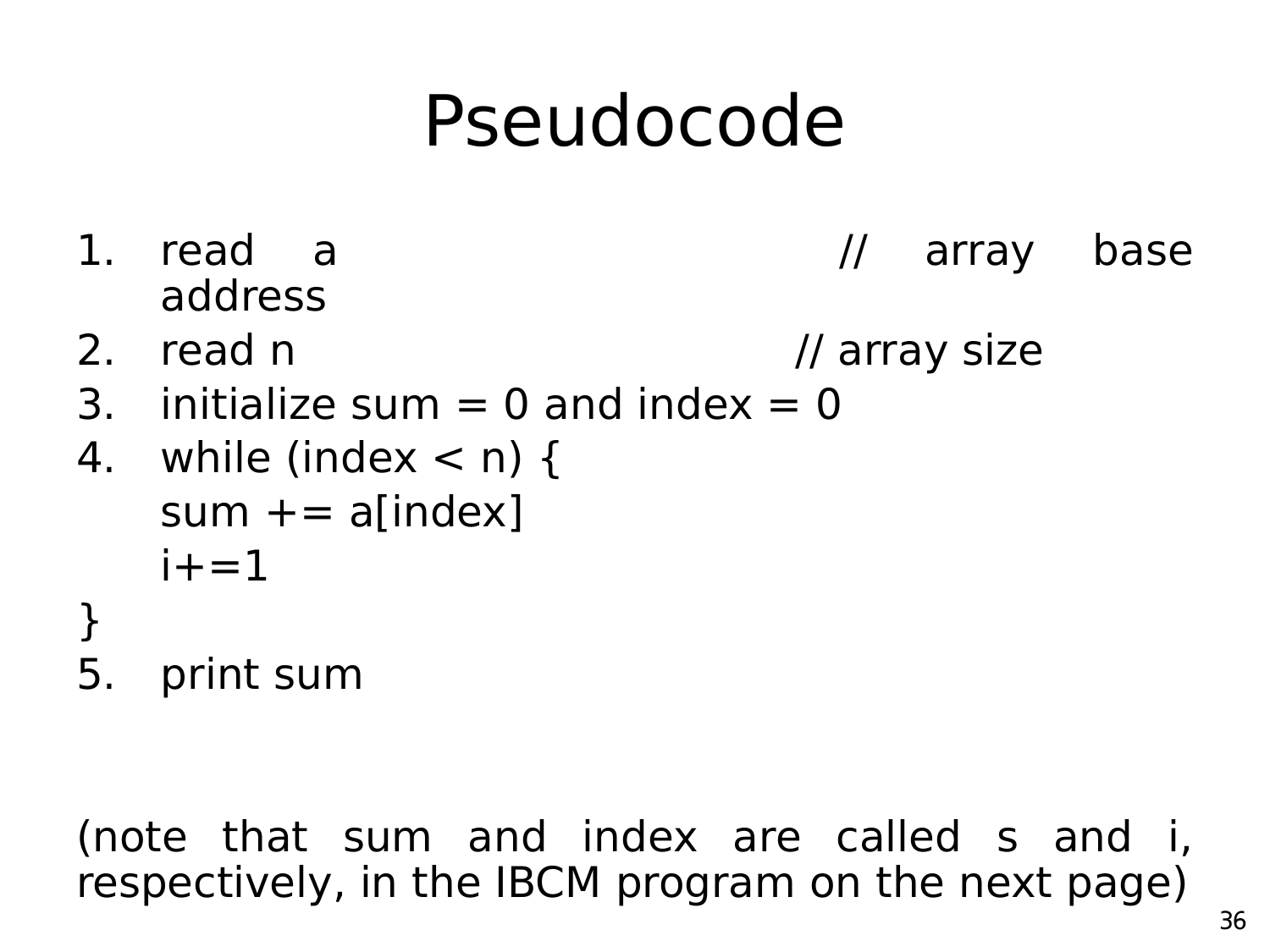

# Pseudocode
read a				// array base address
read n				// array size
initialize sum = 0 and index = 0
while (index < n) {
	sum += a[index]
	i+=1
}
print sum

(note that sum and index are called s and i, respectively, in the IBCM program on the next page)